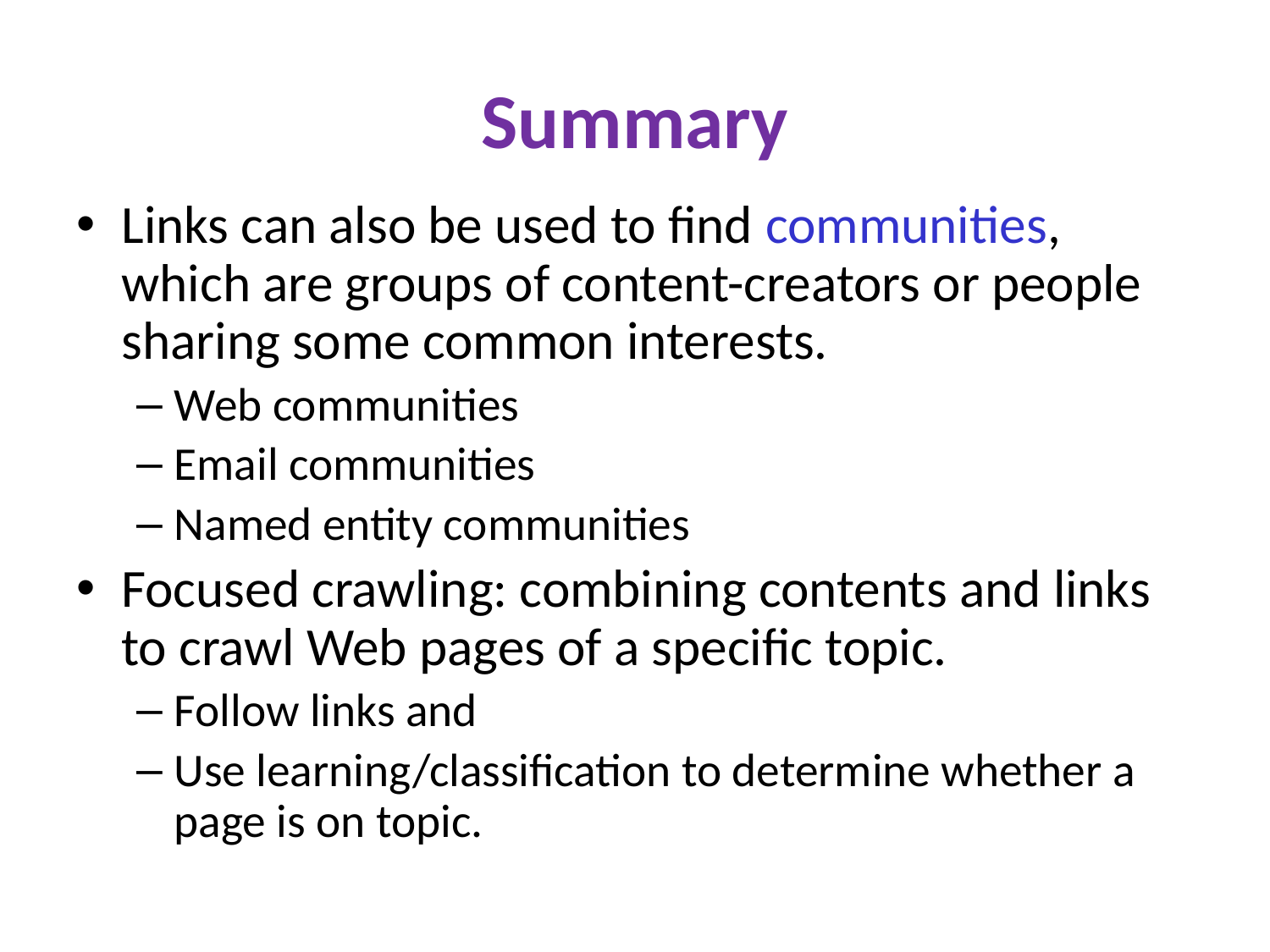

# Summary
Links can also be used to find communities, which are groups of content-creators or people sharing some common interests.
Web communities
Email communities
Named entity communities
Focused crawling: combining contents and links to crawl Web pages of a specific topic.
Follow links and
Use learning/classification to determine whether a page is on topic.